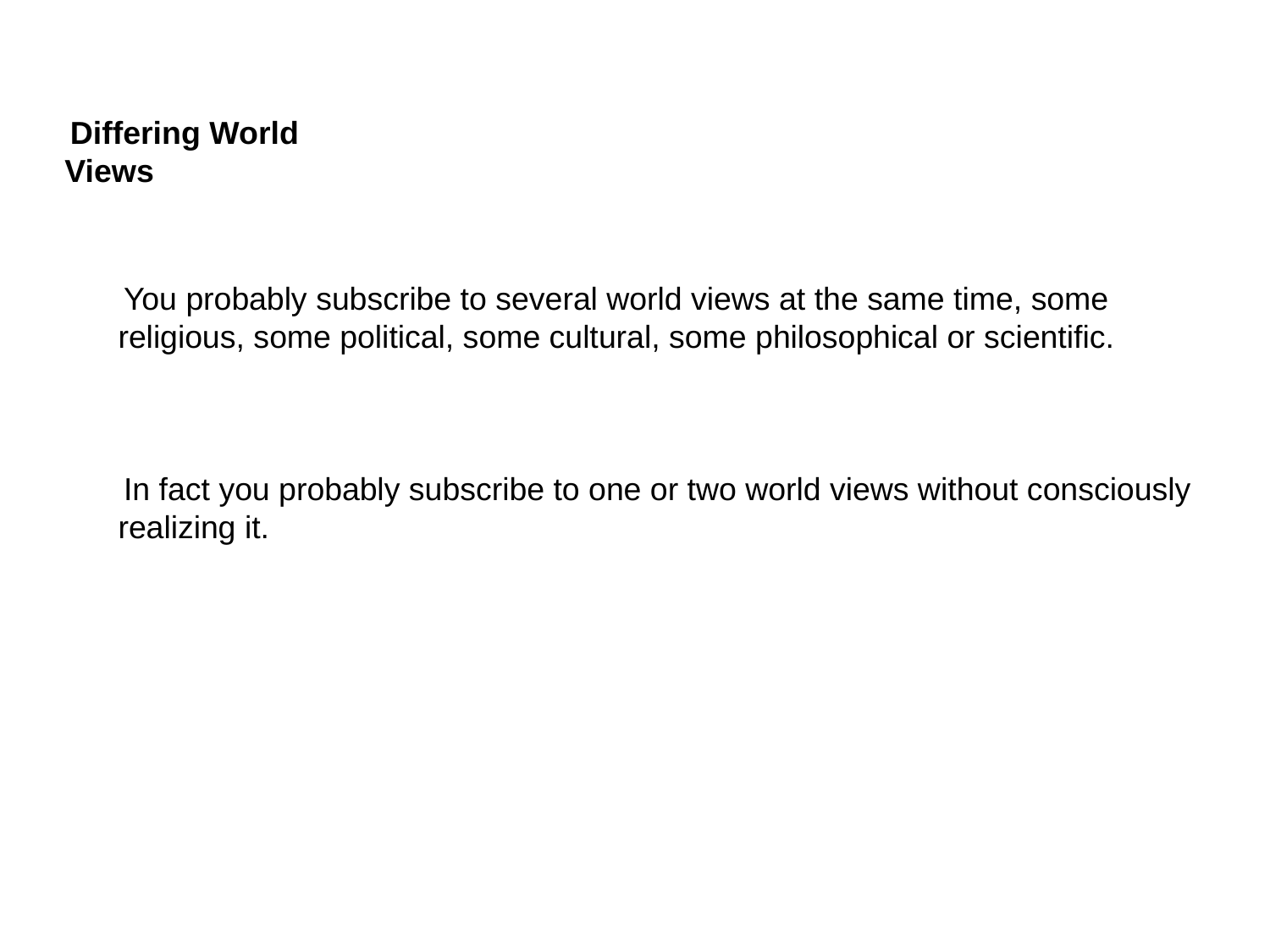

Differing World Views
You probably subscribe to several world views at the same time, some religious, some political, some cultural, some philosophical or scientific.
In fact you probably subscribe to one or two world views without consciously realizing it.